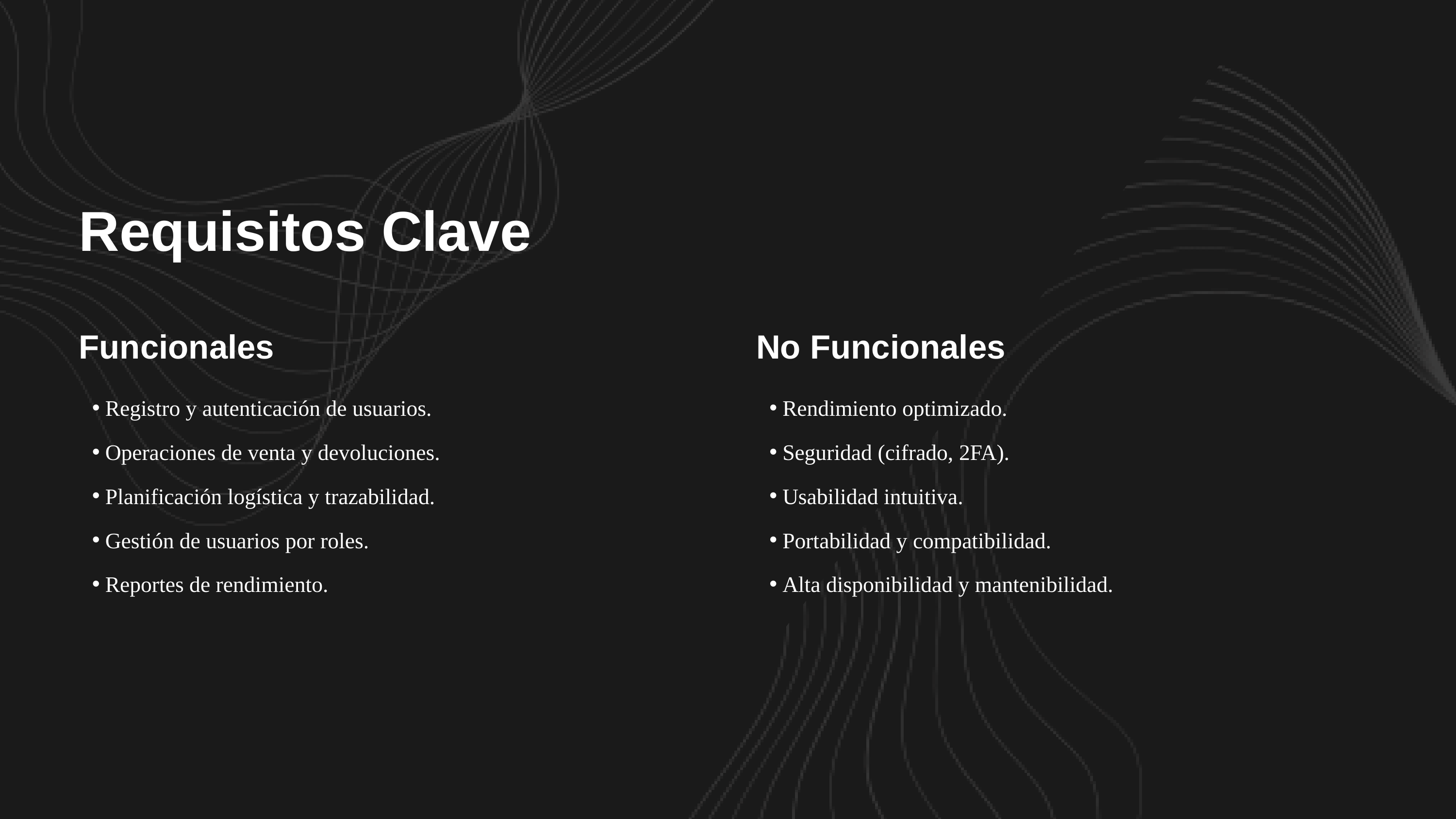

Requisitos Clave

Funcionales
No Funcionales
Registro y autenticación de usuarios.
Rendimiento optimizado.
Operaciones de venta y devoluciones.
Seguridad (cifrado, 2FA).
Planificación logística y trazabilidad.
Usabilidad intuitiva.
Gestión de usuarios por roles.
Portabilidad y compatibilidad.
Reportes de rendimiento.
Alta disponibilidad y mantenibilidad.